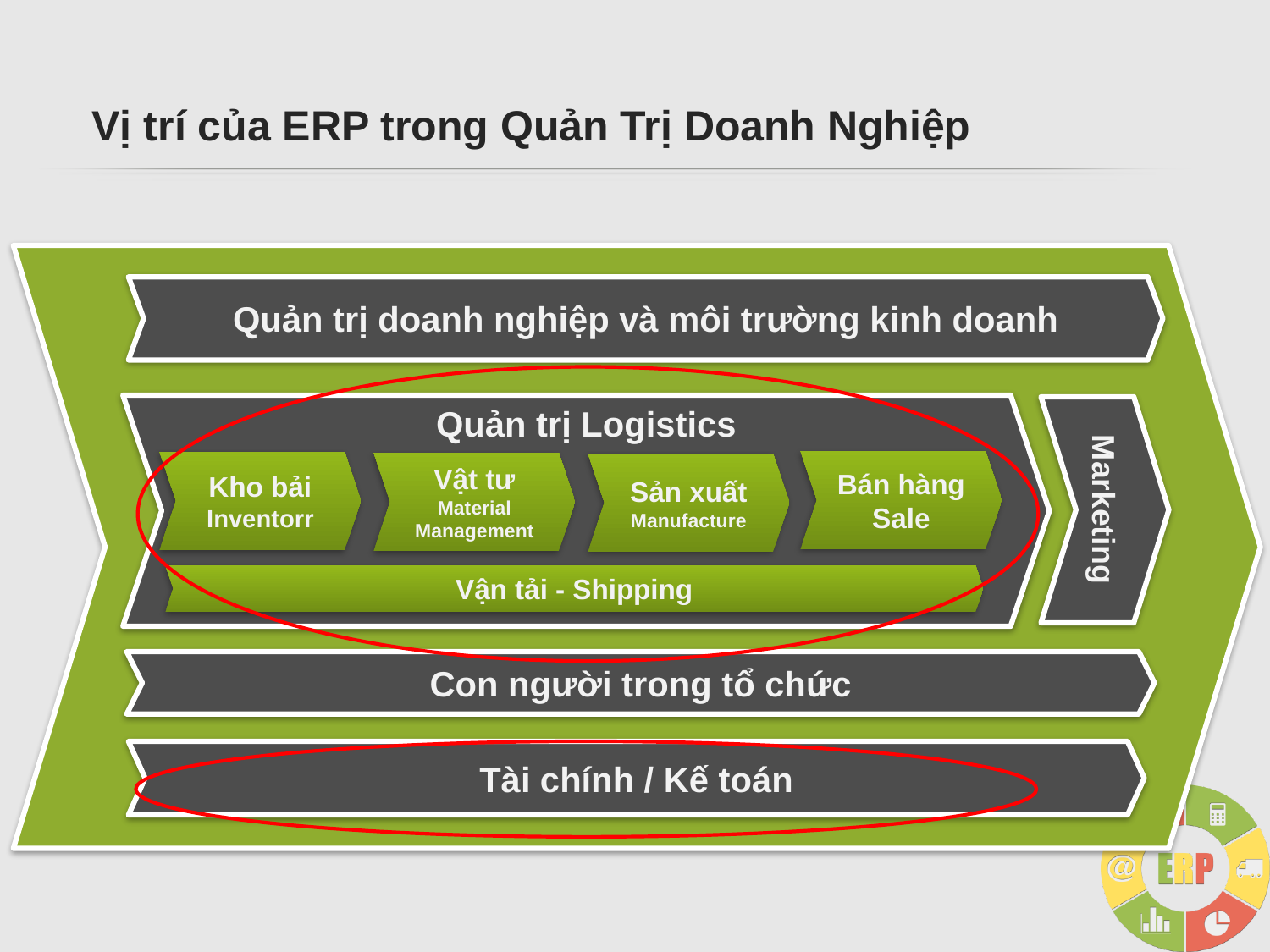

# Vị trí của ERP trong Quản Trị Doanh Nghiệp

Quản trị doanh nghiệp và môi trường kinh doanh

Quản trị Logistics
Marketing
Bán hàng
Sale
Kho bải
Inventorr
Vật tư
Material Management
Sản xuất
Manufacture
Vận tải - Shipping
Con người trong tổ chức
Tài chính / Kế toán